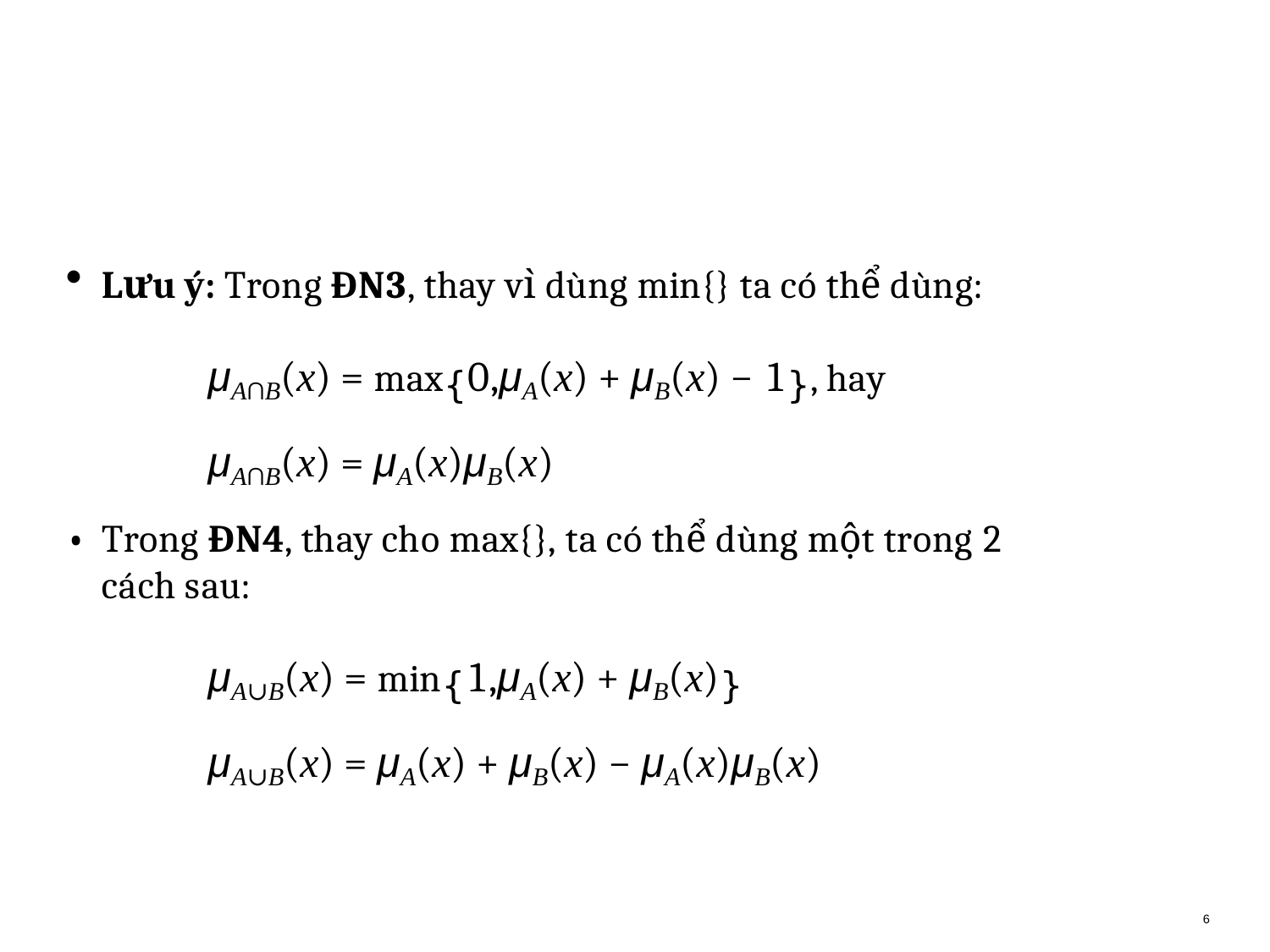

Lưu ý: Trong ĐN3, thay vı̀ dùng min{} ta có thể dùng:
μA∩B(x) = max{0,μA(x) + μB(x) − 1}, hay
μA∩B(x) = μA(x)μB(x)
Trong ĐN4, thay cho max{}, ta có thể dùng một trong 2 cách sau:
μA∪B(x) = min{1,μA(x) + μB(x)}
μA∪B(x) = μA(x) + μB(x) − μA(x)μB(x)
6